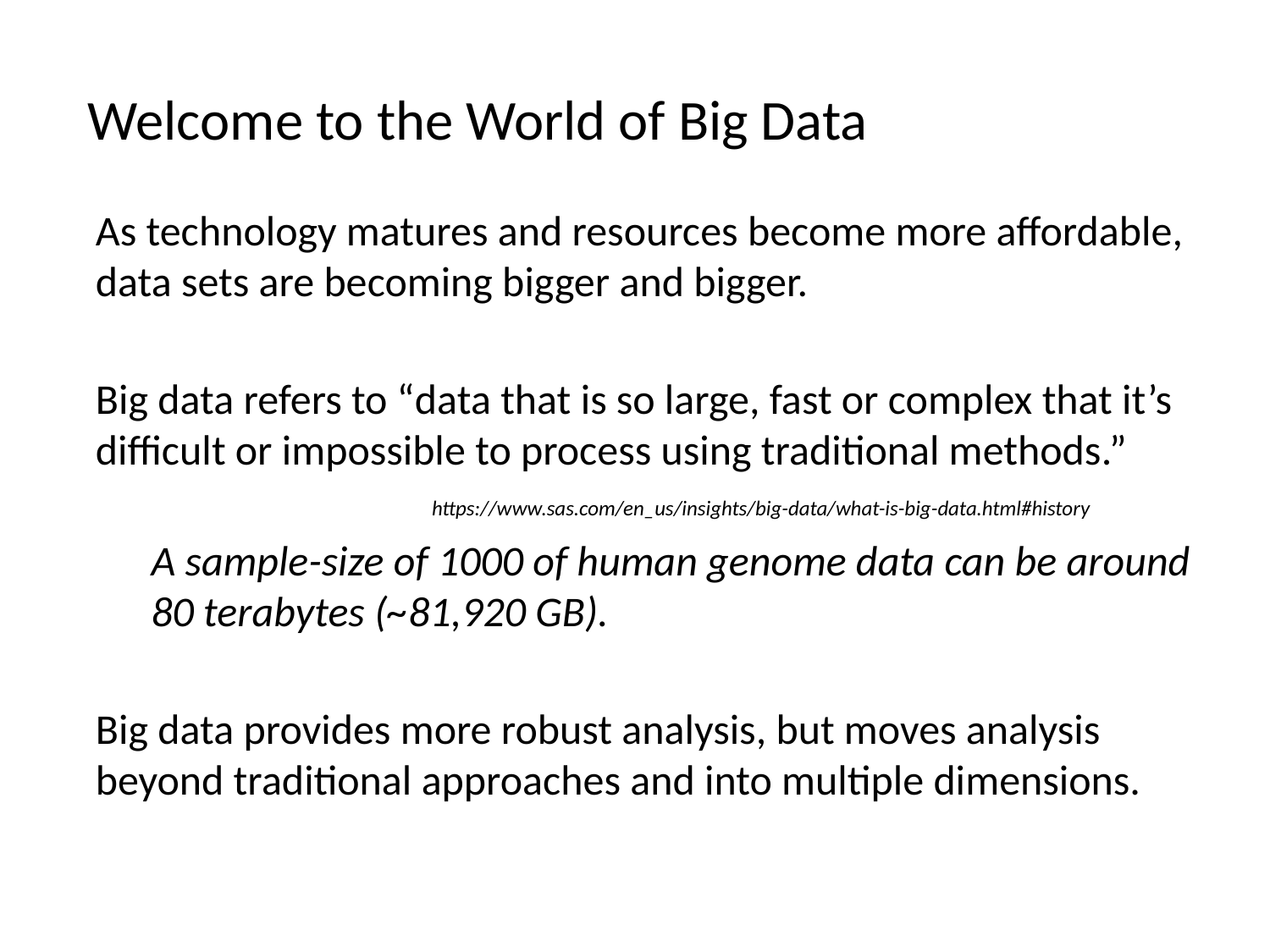

# Welcome to the World of Big Data
As technology matures and resources become more affordable, data sets are becoming bigger and bigger.

Big data refers to “data that is so large, fast or complex that it’s difficult or impossible to process using traditional methods.”
https://www.sas.com/en_us/insights/big-data/what-is-big-data.html#history
A sample-size of 1000 of human genome data can be around 80 terabytes (~81,920 GB).

Big data provides more robust analysis, but moves analysis beyond traditional approaches and into multiple dimensions.